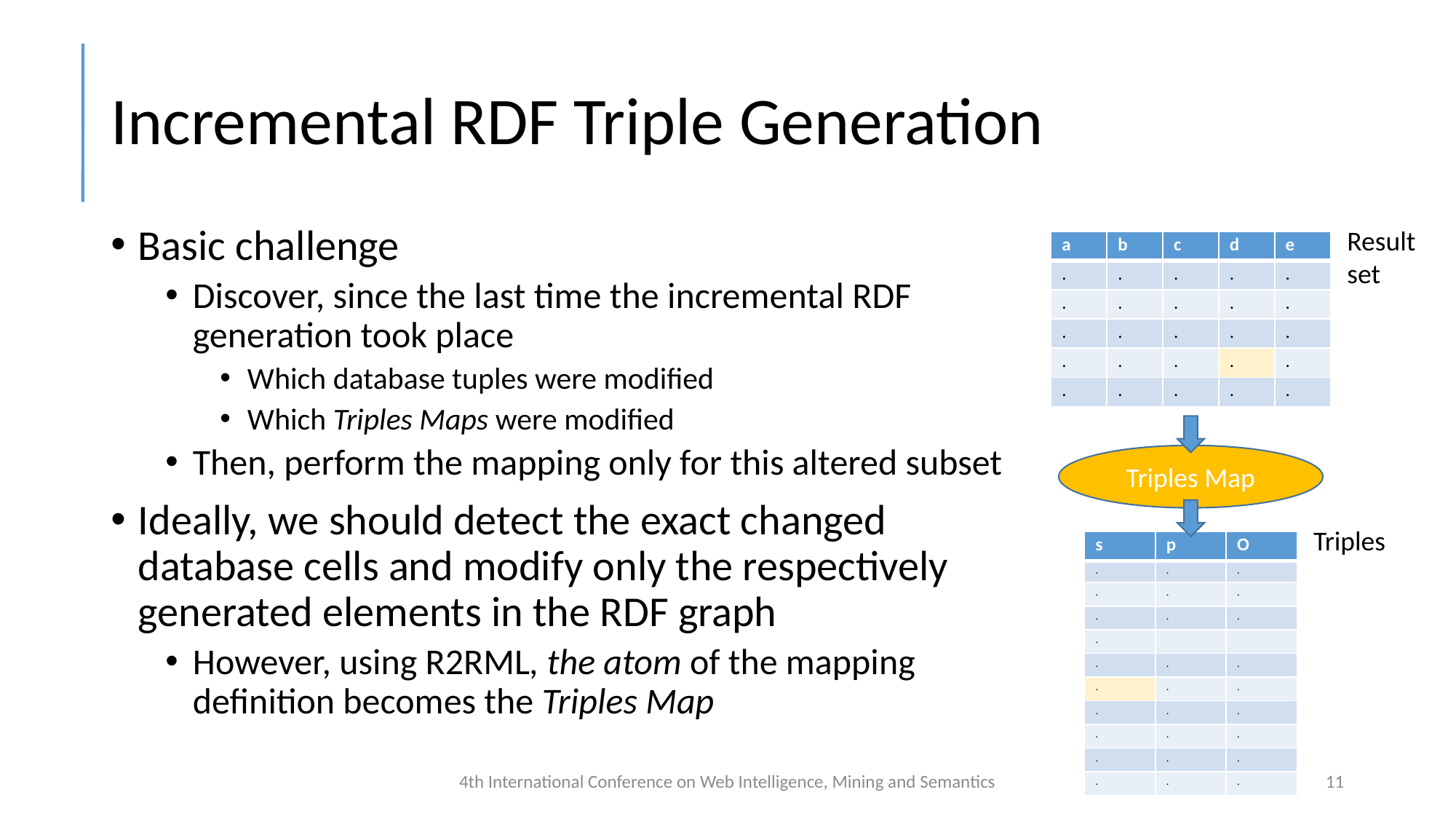

# Incremental RDF Triple Generation
Basic challenge
Discover, since the last time the incremental RDF generation took place
Which database tuples were modified
Which Triples Maps were modified
Then, perform the mapping only for this altered subset
Ideally, we should detect the exact changed database cells and modify only the respectively generated elements in the RDF graph
However, using R2RML, the atom of the mapping definition becomes the Triples Map
Result set
| a | b | c | d | e |
| --- | --- | --- | --- | --- |
| . | . | . | . | . |
| . | . | . | . | . |
| . | . | . | . | . |
| . | . | . | . | . |
| . | . | . | . | . |

Triples Map

Triples
| s | p | O |
| --- | --- | --- |
| . | . | . |
| . | . | . |
| . | . | . |
| . |  |  |
| . | . | . |
| . | . | . |
| . | . | . |
| . | . | . |
| . | . | . |
| . | . | . |
4th International Conference on Web Intelligence, Mining and Semantics
11